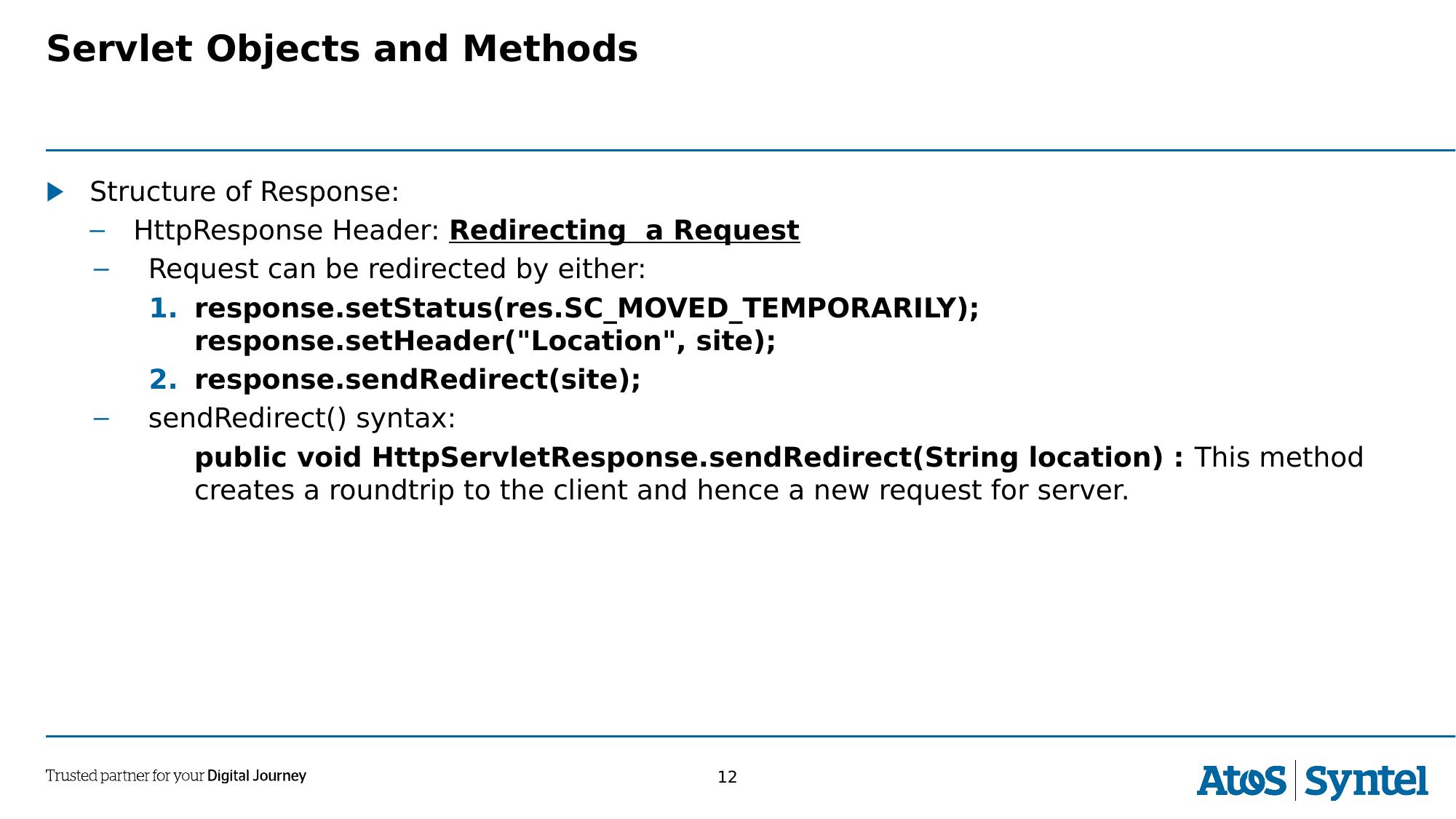

# Servlet Objects and Methods
Structure of Response:
HttpResponse Header: Redirecting  a Request
Request can be redirected by either:
response.setStatus(res.SC_MOVED_TEMPORARILY);    response.setHeader("Location", site);
response.sendRedirect(site);
sendRedirect() syntax:
	public void HttpServletResponse.sendRedirect(String location) : This method creates a roundtrip to the client and hence a new request for server.